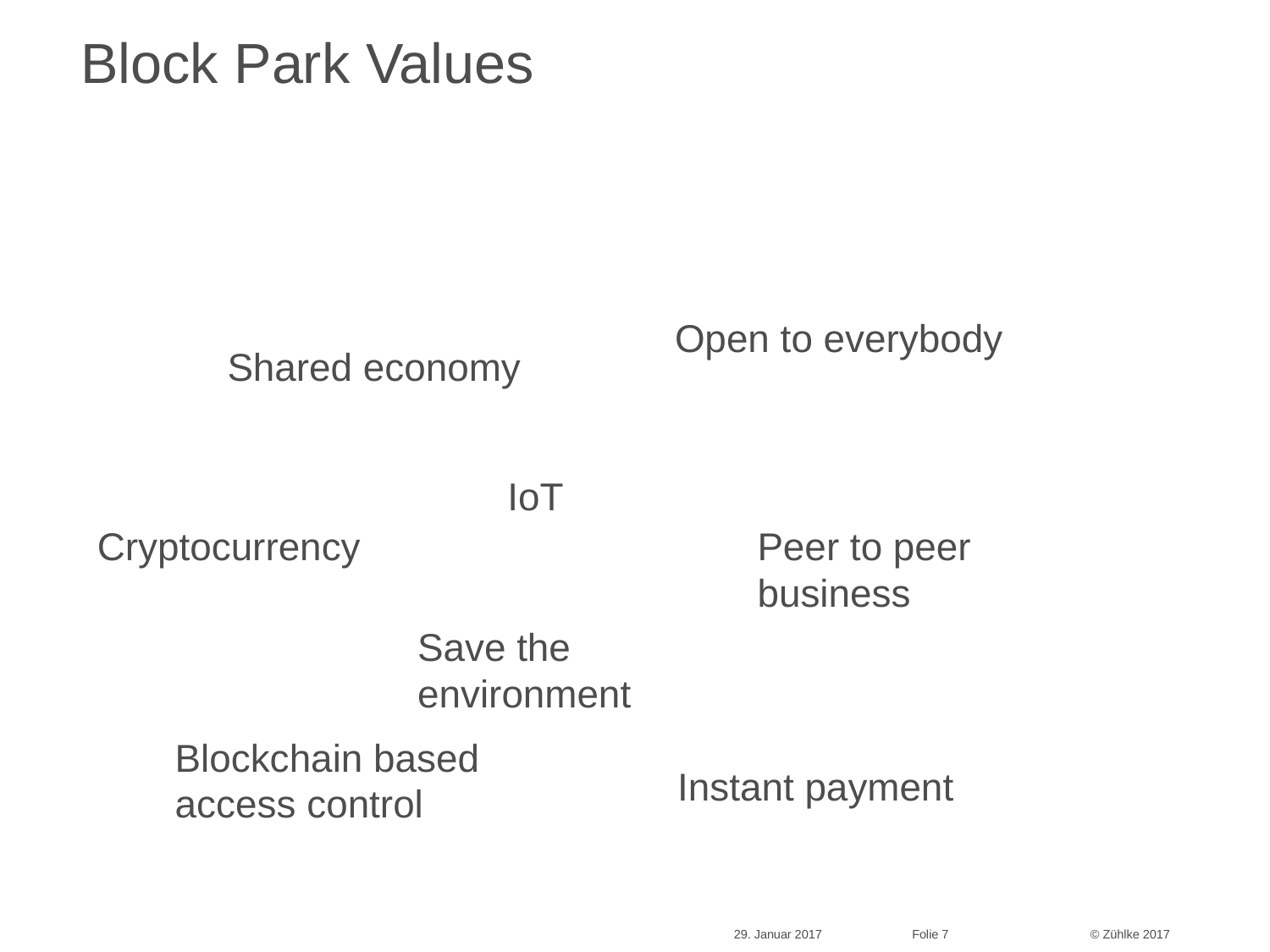

# Block Park Values
Open to everybody

Shared economy
IoT
Cryptocurrency
Peer to peer business
Save the environment
Blockchain based access control

Instant payment